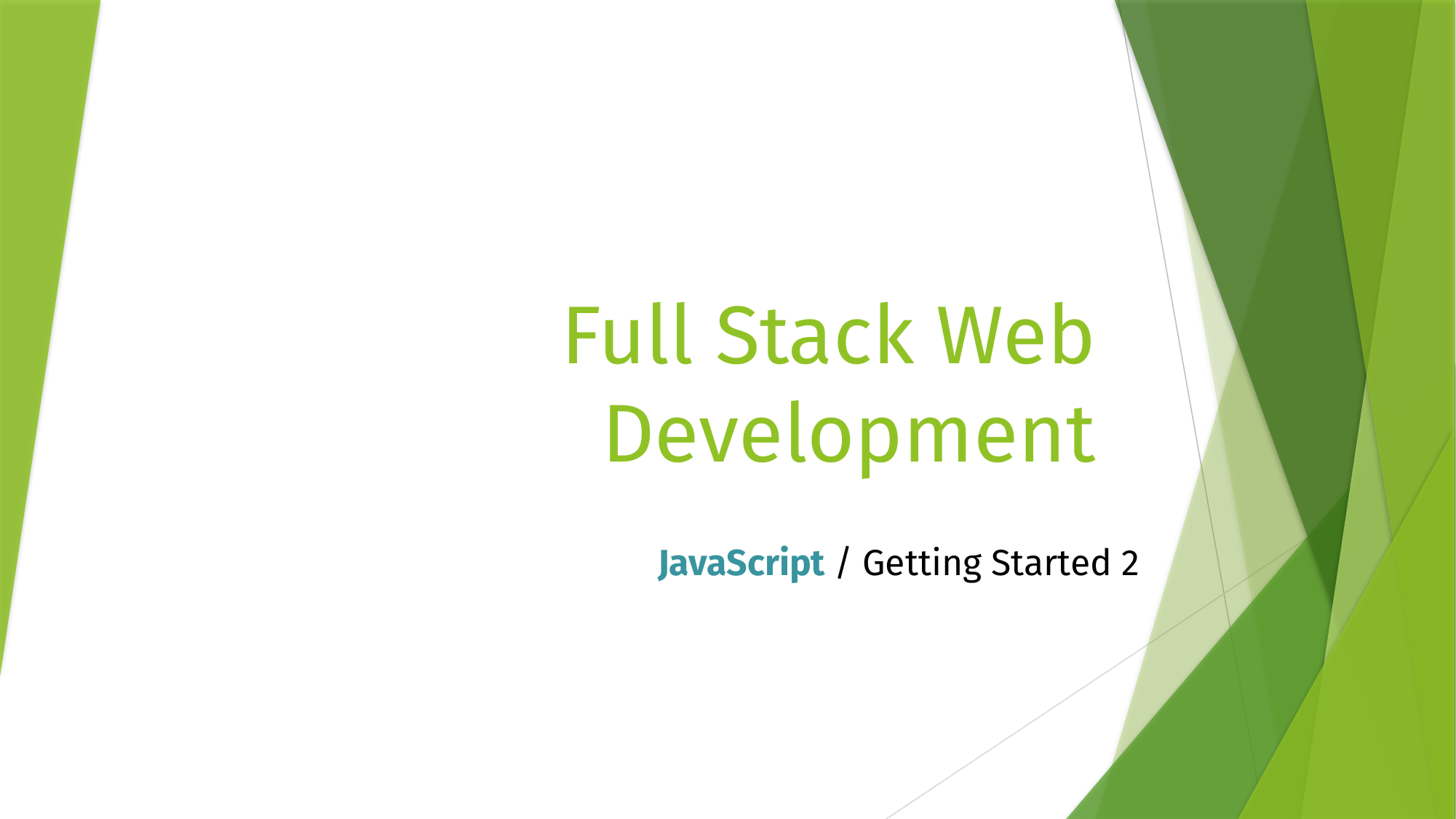

# Full Stack Web Development
           JavaScript / Getting Started 2